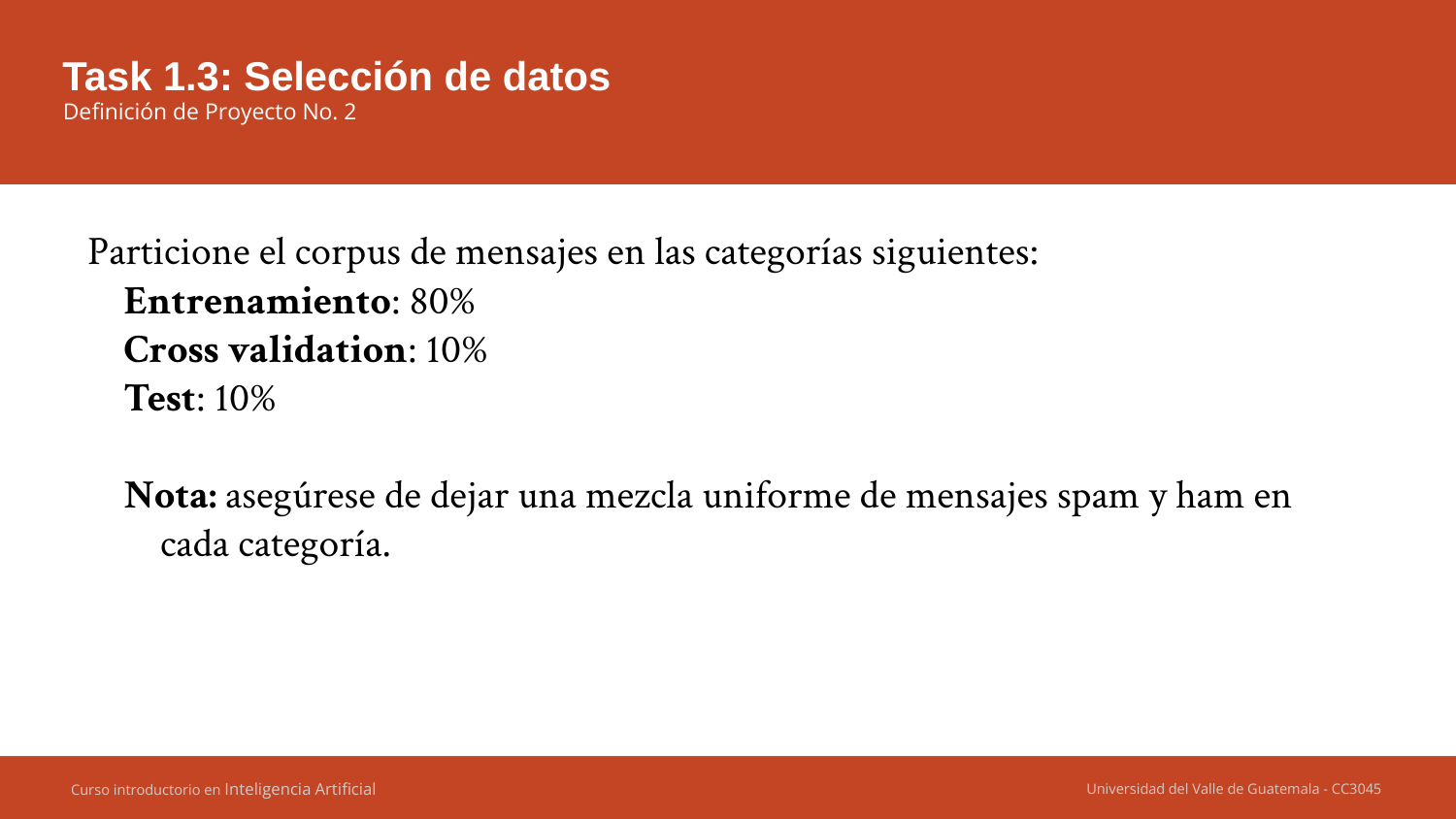

# Task 1.3: Selección de datos
Definición de Proyecto No. 2
Particione el corpus de mensajes en las categorías siguientes:
Entrenamiento: 80%
Cross validation: 10%
Test: 10%

Nota: asegúrese de dejar una mezcla uniforme de mensajes spam y ham en cada categoría.